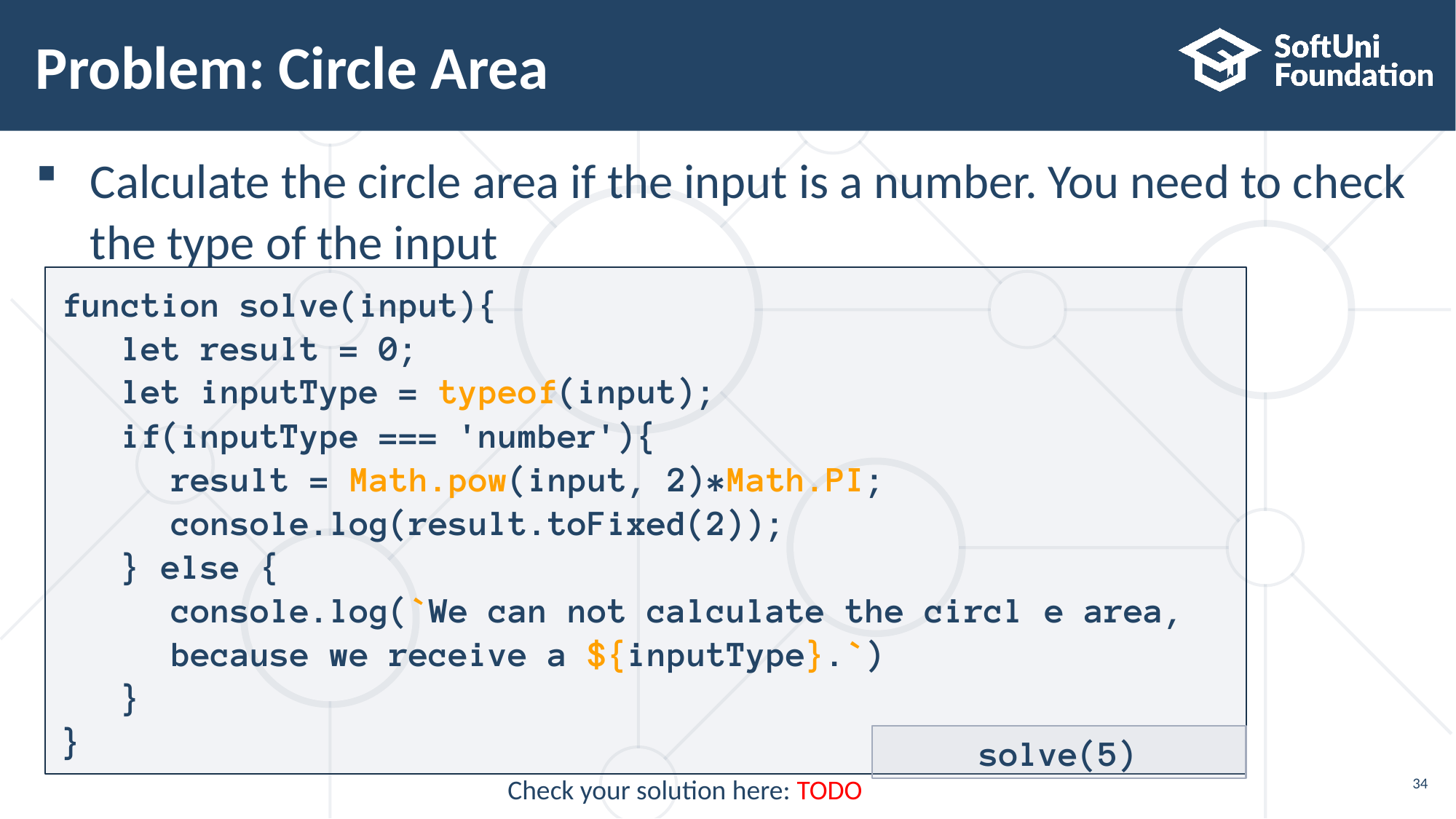

# Problem: Circle Area
Calculate the circle area if the input is a number. You need to check the type of the input
function solve(input){
   let result = 0;
   let inputType = typeof(input);
   if(inputType === 'number'){
	result = Math.pow(input, 2)*Math.PI;
	console.log(result.toFixed(2));
   } else {
	console.log(`We can not calculate the circl	e area, 	because we receive a ${inputType}.`)
   }
}
solve(5)
34
Check your solution here: TODO